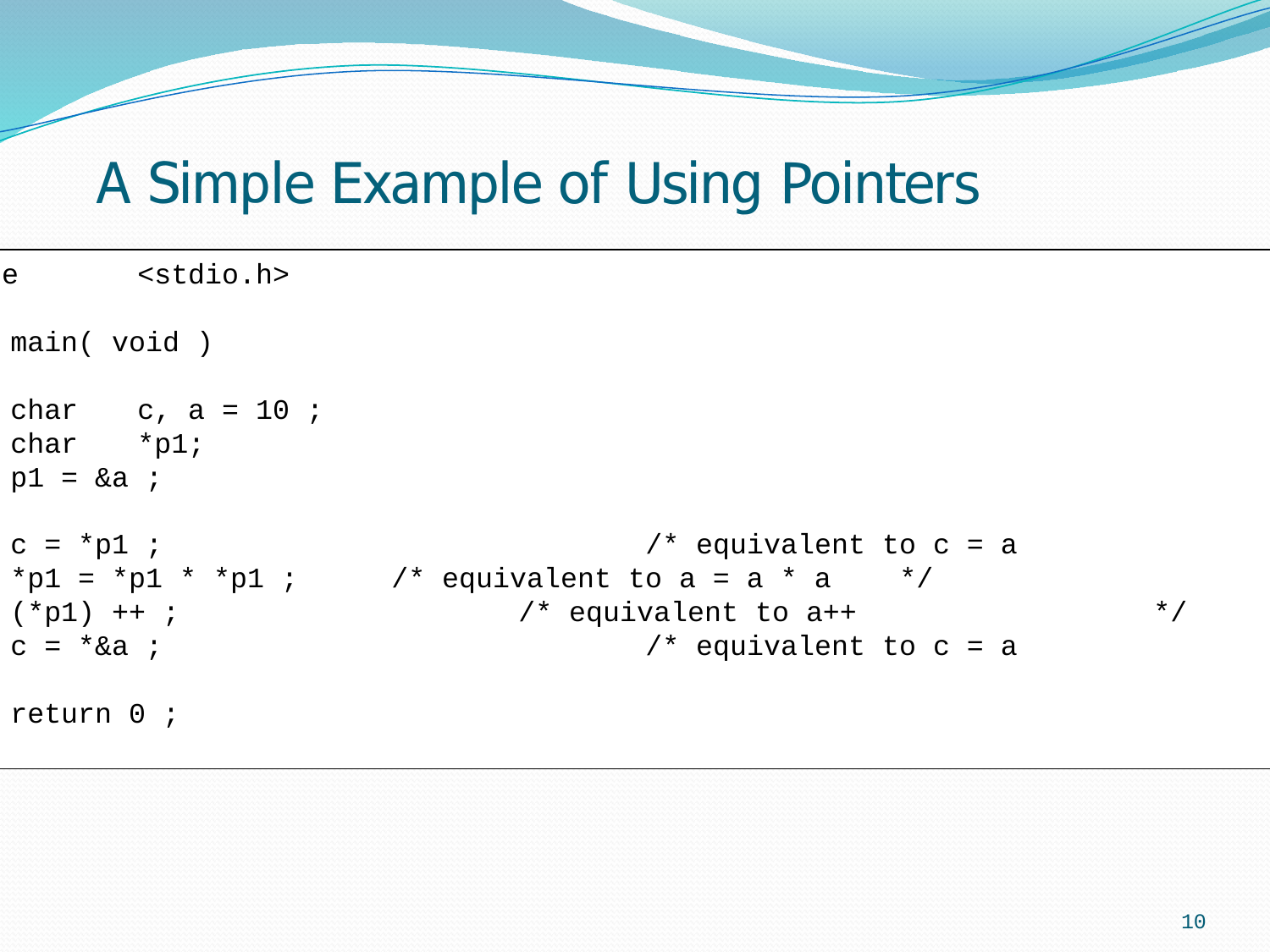

A Simple Example of Using Pointers
#include	<stdio.h>

int 	main( void )
{
	char 	c, a = 10 ;
	char	*p1;
	p1 = &a ;

	c = *p1 ;				/* equivalent to c = a			*/
	*p1 = *p1 * *p1 ; 	/* equivalent to a = a * a 	*/
	(*p1) ++ ;			/* equivalent to a++ 			*/
	c = *&a ;				/* equivalent to c = a			*/

	return 0 ;
}
10